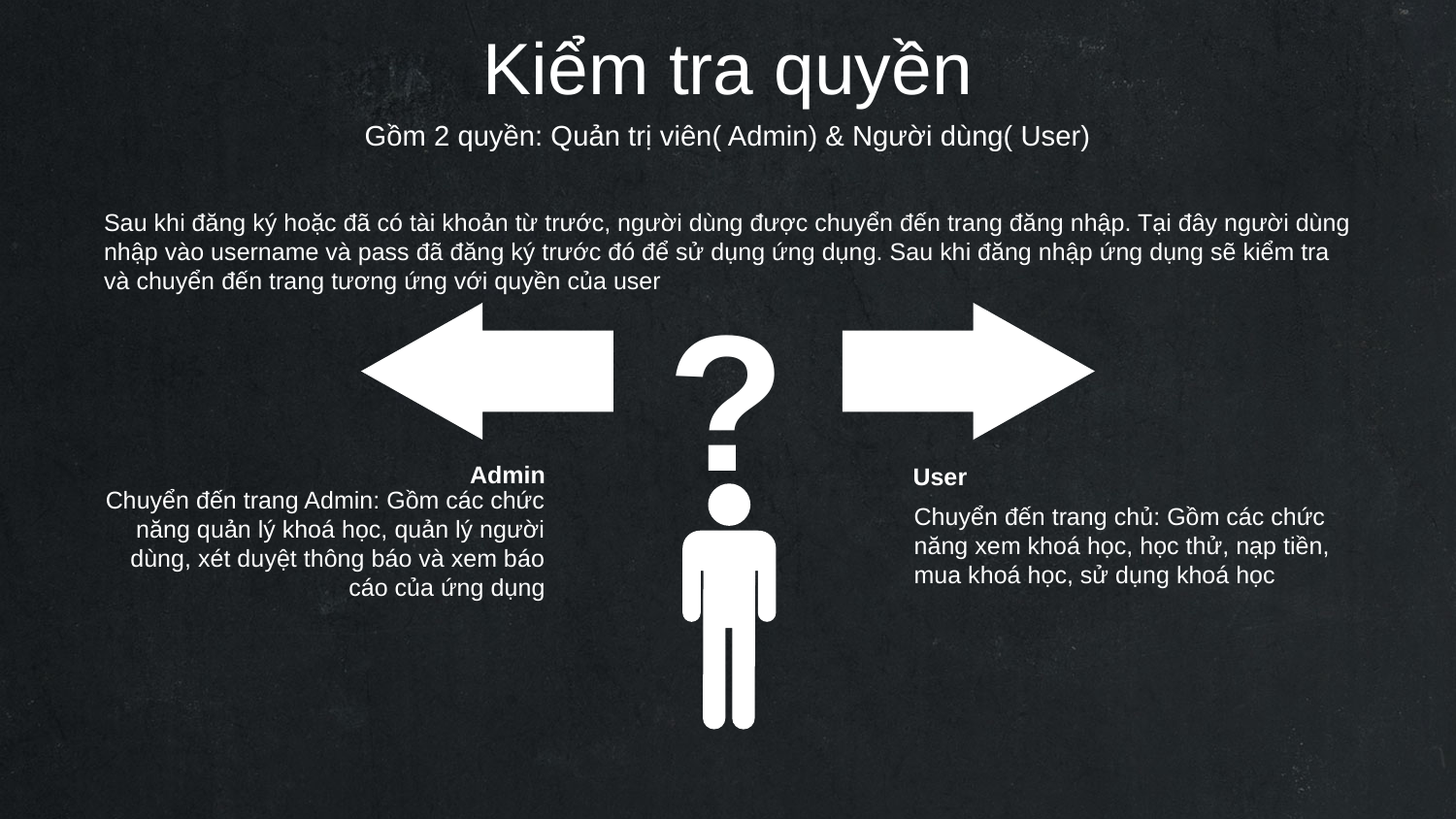

Kiểm tra quyền
Gồm 2 quyền: Quản trị viên( Admin) & Người dùng( User)
Sau khi đăng ký hoặc đã có tài khoản từ trước, người dùng được chuyển đến trang đăng nhập. Tại đây người dùng nhập vào username và pass đã đăng ký trước đó để sử dụng ứng dụng. Sau khi đăng nhập ứng dụng sẽ kiểm tra và chuyển đến trang tương ứng với quyền của user
?

Admin
Chuyển đến trang Admin: Gồm các chức năng quản lý khoá học, quản lý người dùng, xét duyệt thông báo và xem báo cáo của ứng dụng
User
Chuyển đến trang chủ: Gồm các chức năng xem khoá học, học thử, nạp tiền, mua khoá học, sử dụng khoá học